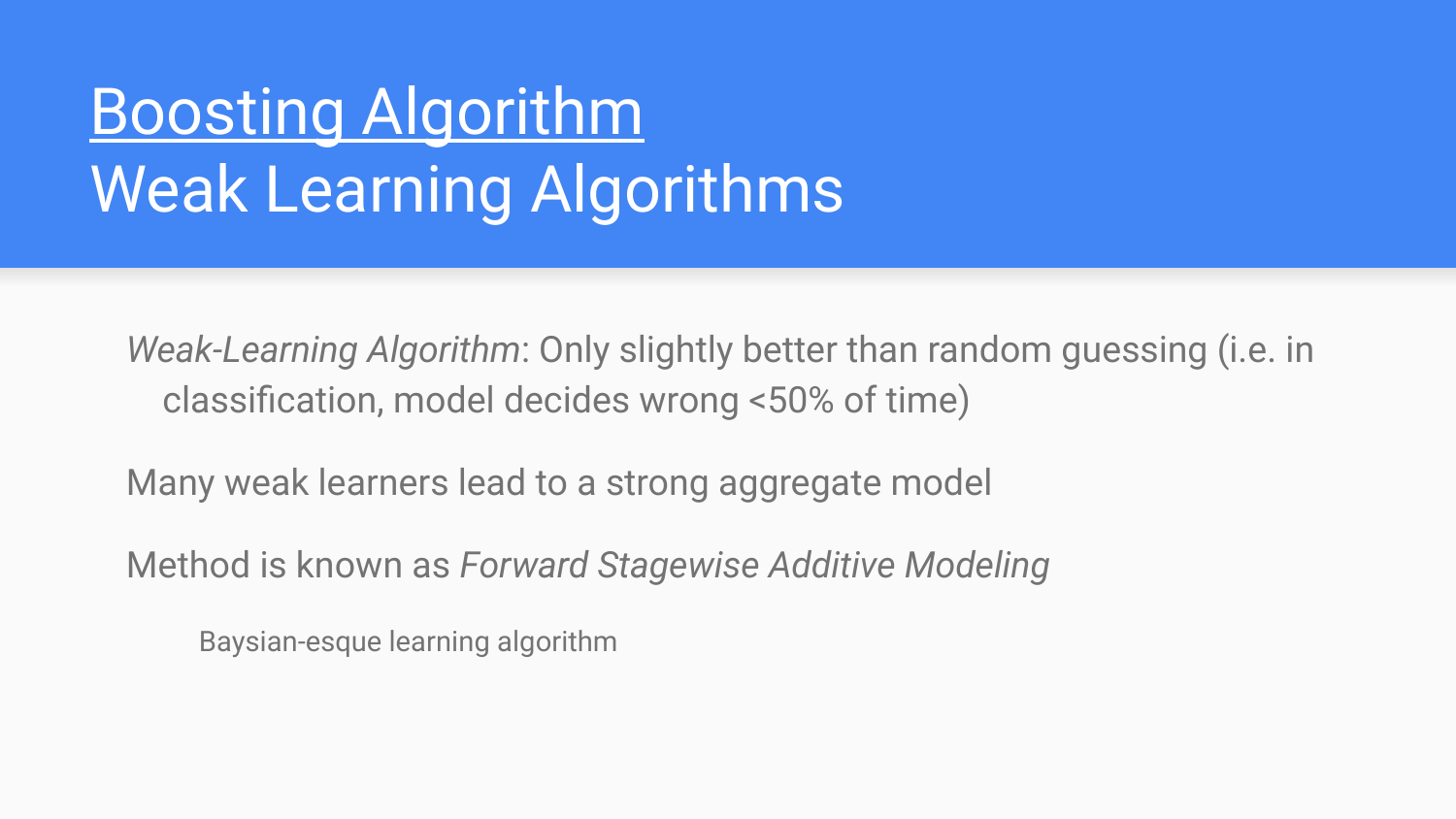

# Boosting Algorithm
Weak Learning Algorithms
Weak-Learning Algorithm: Only slightly better than random guessing (i.e. in classification, model decides wrong <50% of time)
Many weak learners lead to a strong aggregate model
Method is known as Forward Stagewise Additive Modeling
Baysian-esque learning algorithm